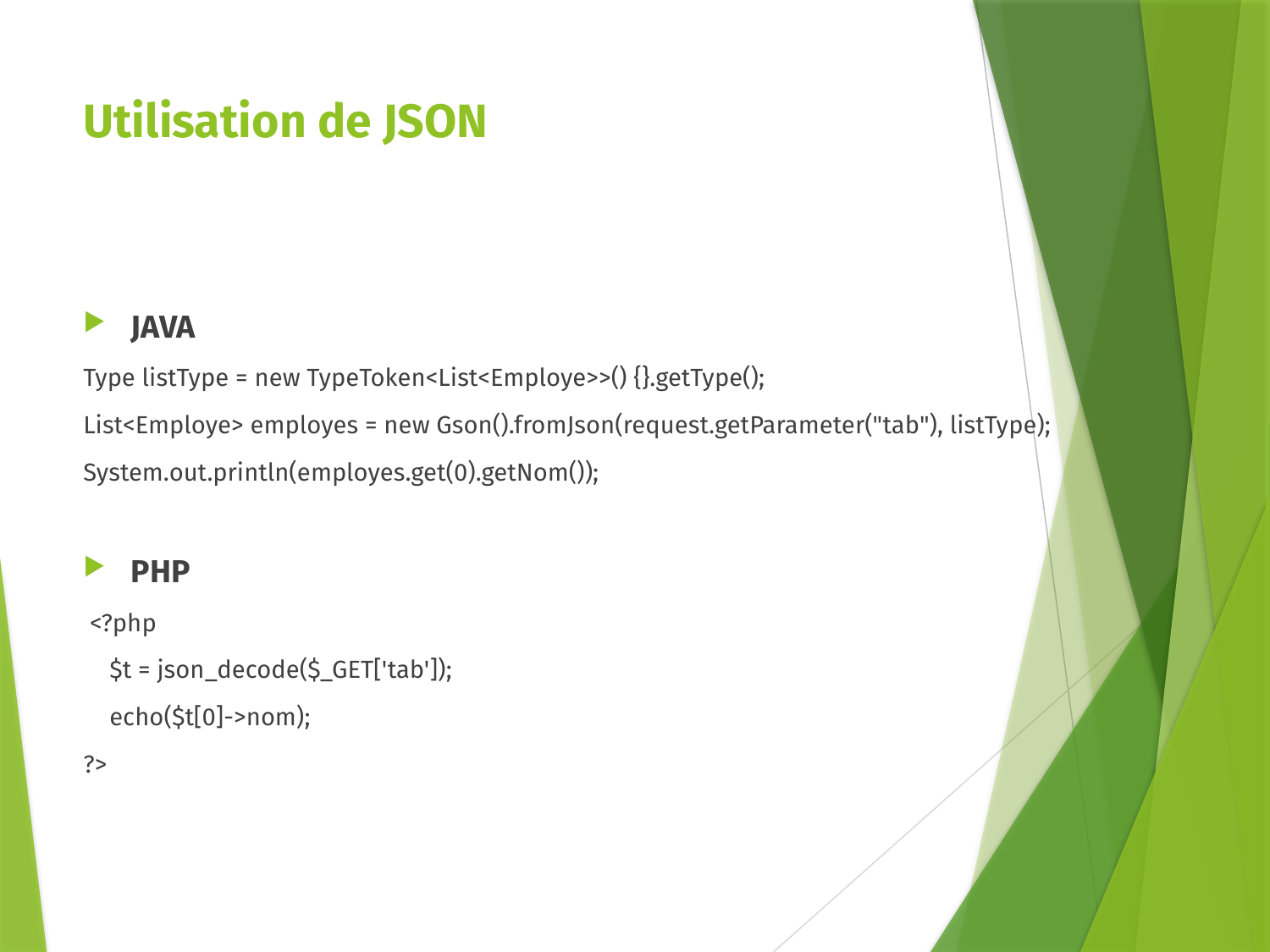

# Utilisation de JSON
JAVA
Type listType = new TypeToken<List<Employe>>() {}.getType();
List<Employe> employes = new Gson().fromJson(request.getParameter("tab"), listType);
System.out.println(employes.get(0).getNom());

PHP
 <?php
    $t = json_decode($_GET['tab']);
    echo($t[0]->nom);
?>